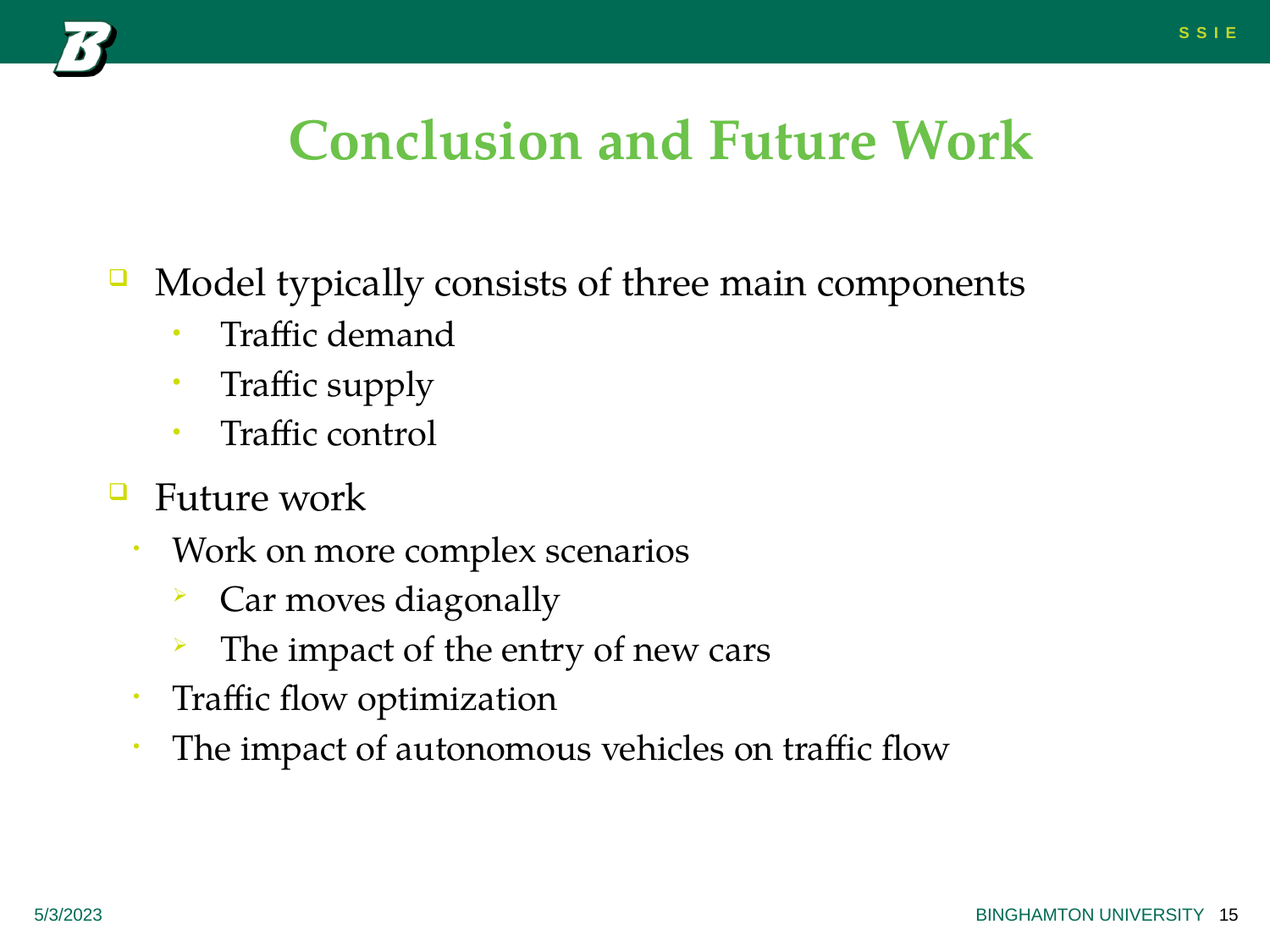

# Conclusion and Future Work
Model typically consists of three main components
Traffic demand
Traffic supply
Traffic control
Future work
Work on more complex scenarios
Car moves diagonally
The impact of the entry of new cars
Traffic flow optimization
The impact of autonomous vehicles on traffic flow

5/3/2023
BINGHAMTON UNIVERSITY